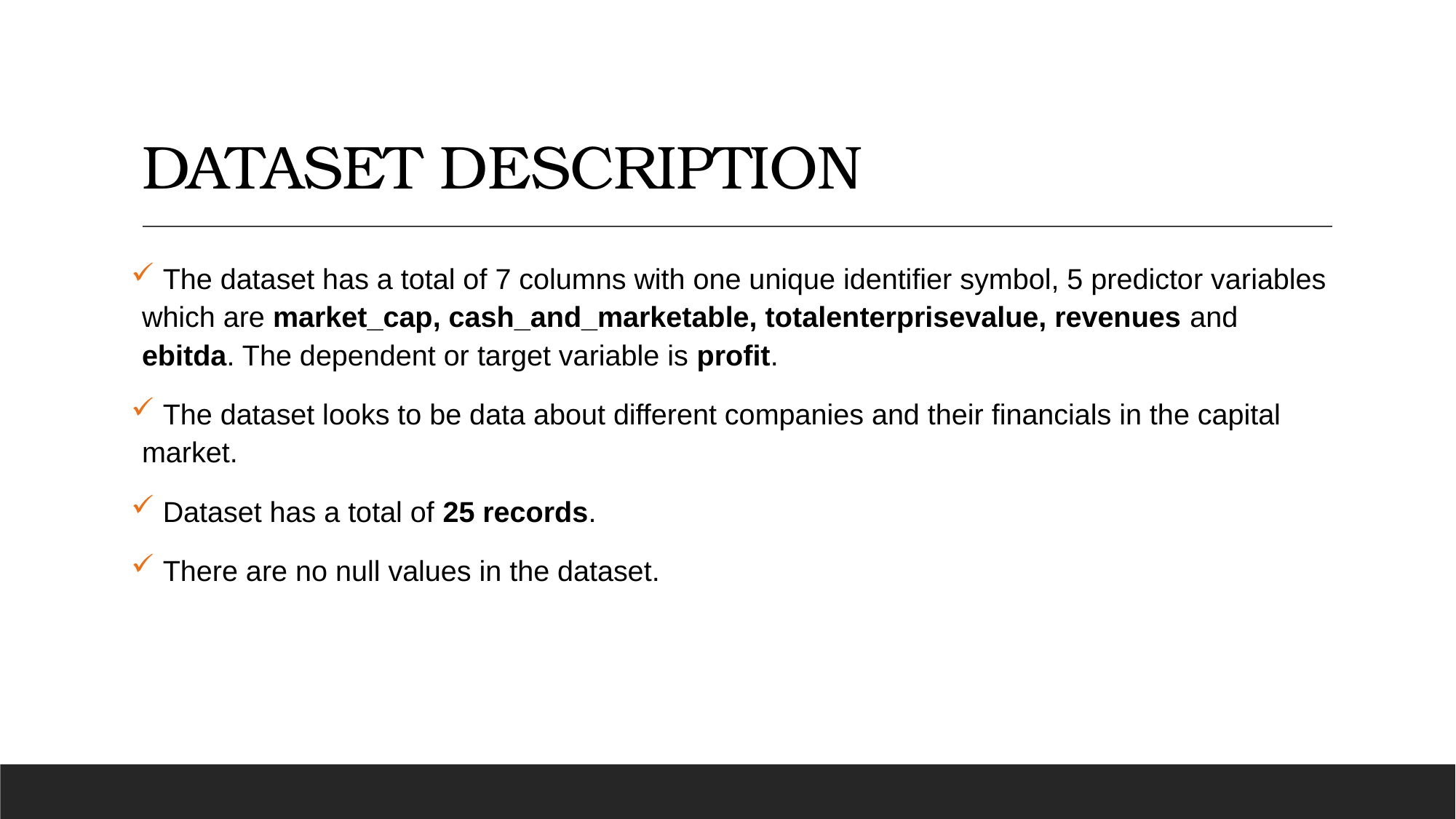

# DATASET DESCRIPTION
 The dataset has a total of 7 columns with one unique identifier symbol, 5 predictor variables which are market_cap, cash_and_marketable, totalenterprisevalue, revenues and ebitda. The dependent or target variable is profit.
 The dataset looks to be data about different companies and their financials in the capital market.
 Dataset has a total of 25 records.
 There are no null values in the dataset.